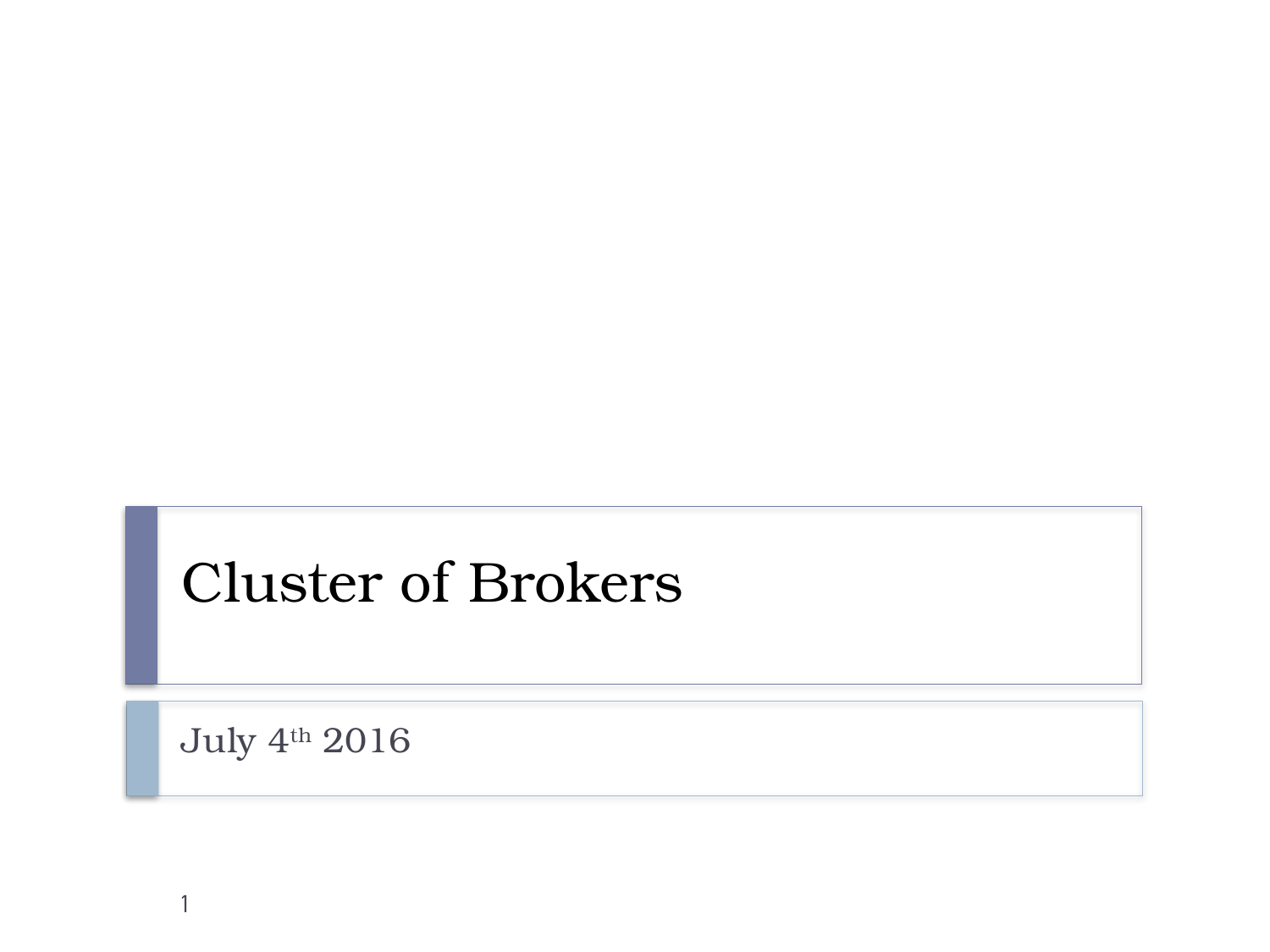

# Cluster of Brokers
July 4th 2016
1